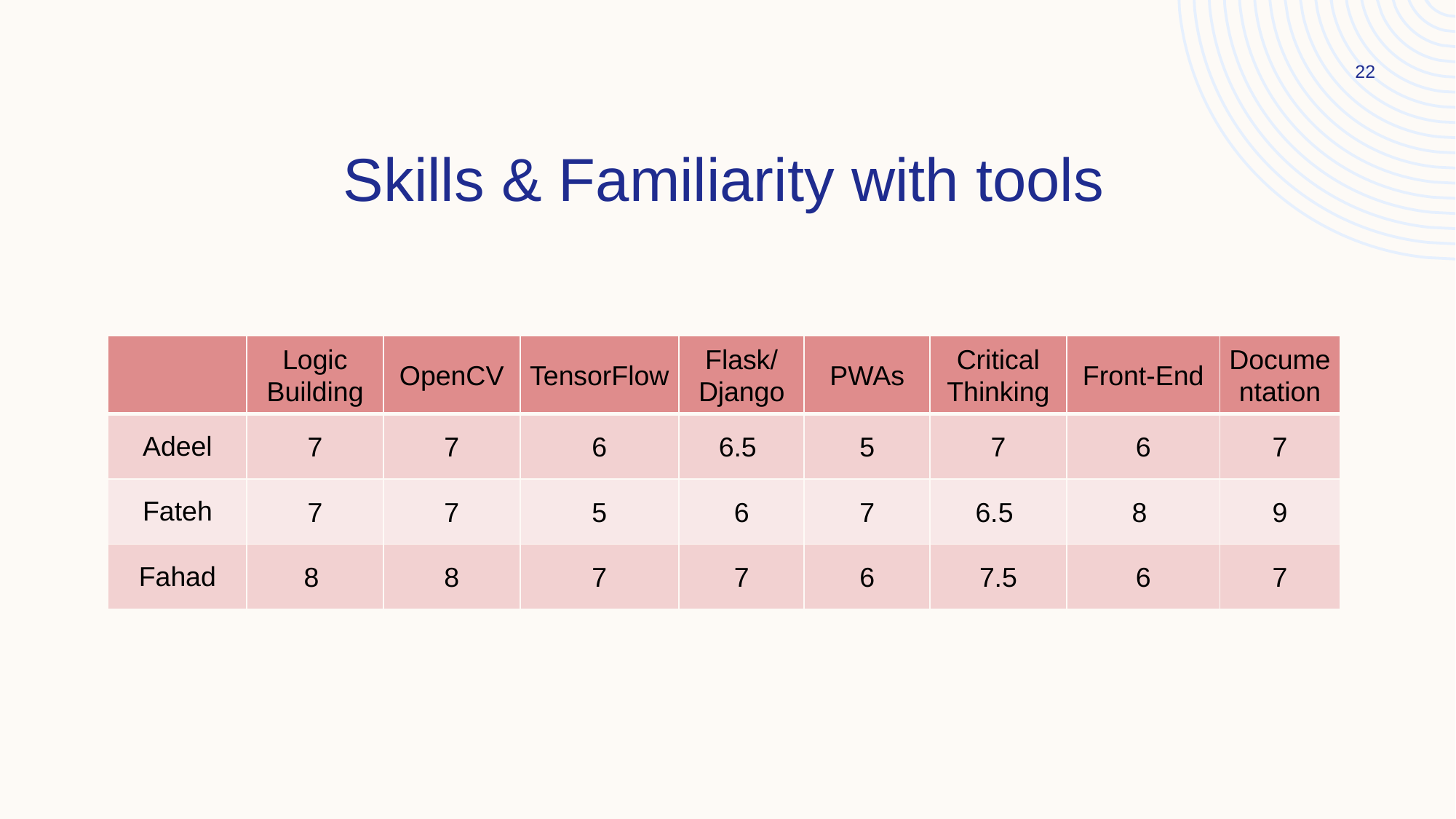

22
Skills & Familiarity with tools
|  | Logic Building | OpenCV | TensorFlow | Flask/Django | PWAs | Critical Thinking | Front-End | Documentation |
| --- | --- | --- | --- | --- | --- | --- | --- | --- |
| Adeel | 7 | 7 | 6 | 6.5 | 5 | 7 | 6 | 7 |
| Fateh | 7 | 7 | 5 | 6 | 7 | 6.5 | 8 | 9 |
| Fahad | 8 | 8 | 7 | 7 | 6 | 7.5 | 6 | 7 |